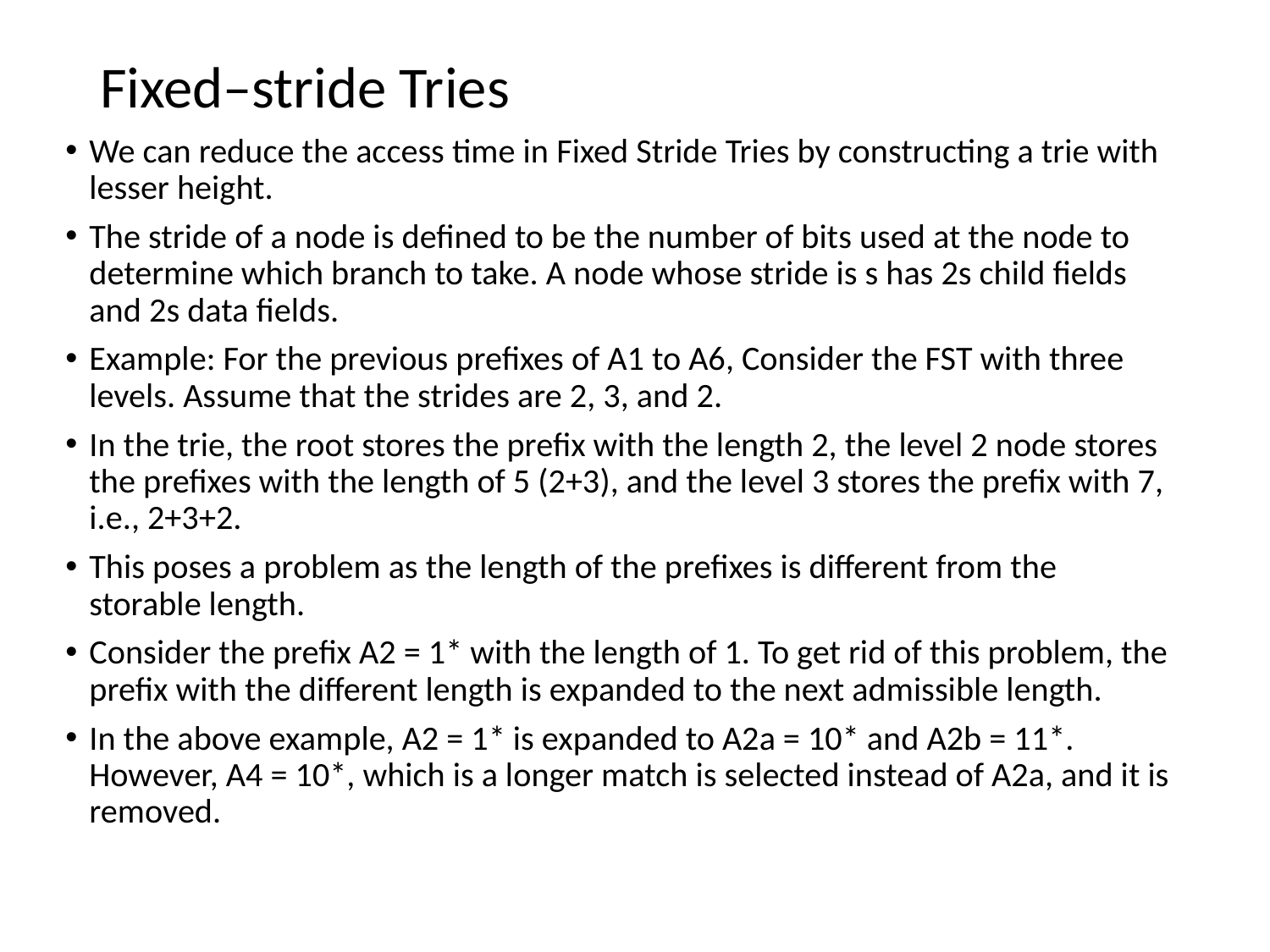

# Fixed–stride Tries
We can reduce the access time in Fixed Stride Tries by constructing a trie with lesser height.
The stride of a node is defined to be the number of bits used at the node to determine which branch to take. A node whose stride is s has 2s child fields and 2s data fields.
Example: For the previous prefixes of A1 to A6, Consider the FST with three levels. Assume that the strides are 2, 3, and 2.
In the trie, the root stores the prefix with the length 2, the level 2 node stores the prefixes with the length of 5 (2+3), and the level 3 stores the prefix with 7, i.e., 2+3+2.
This poses a problem as the length of the prefixes is different from the storable length.
Consider the prefix A2 = 1* with the length of 1. To get rid of this problem, the prefix with the different length is expanded to the next admissible length.
In the above example, A2 = 1* is expanded to A2a = 10* and A2b = 11*. However, A4 = 10*, which is a longer match is selected instead of A2a, and it is removed.